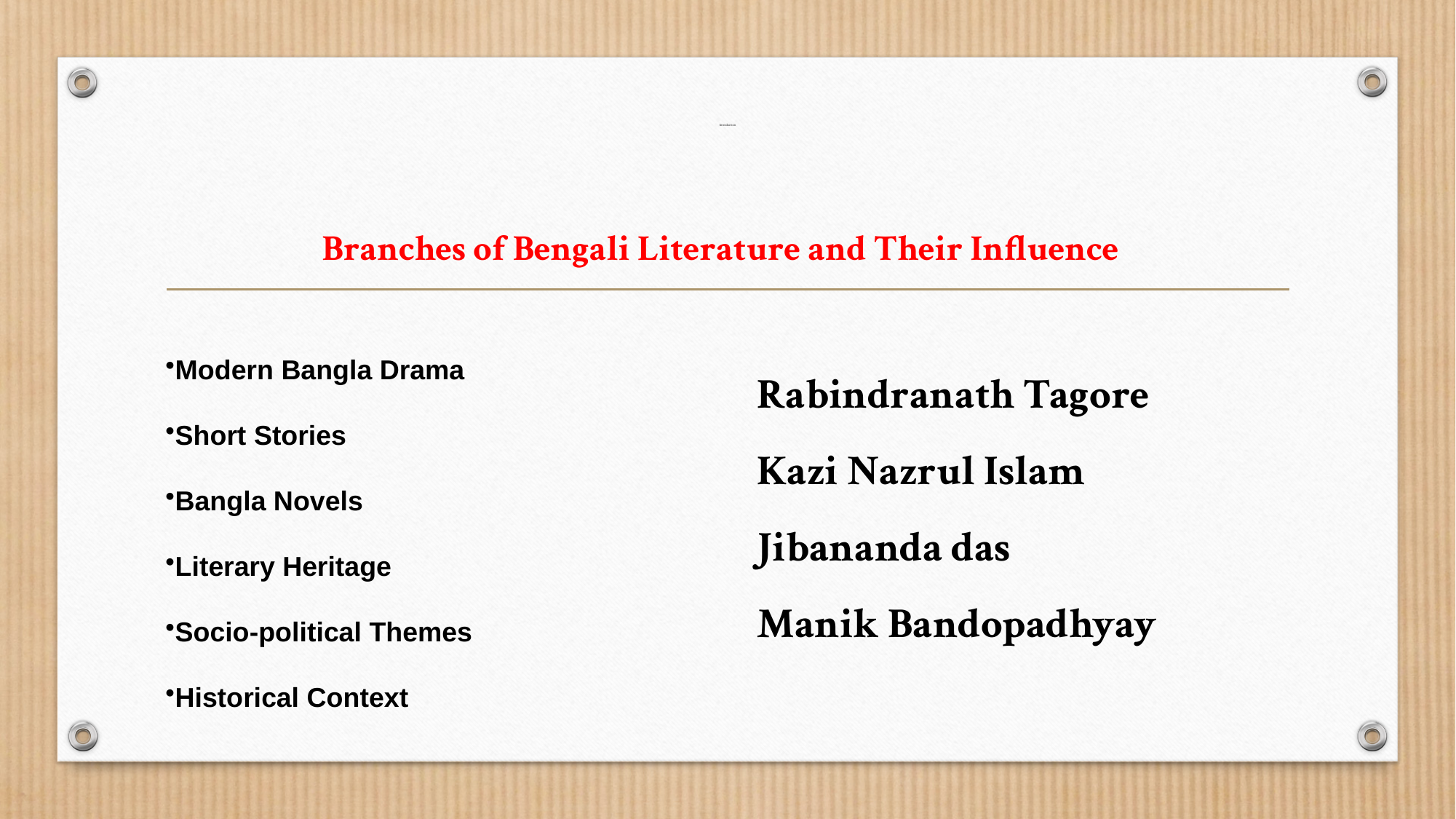

# Introduction
Branches of Bengali Literature and Their Influence
Modern Bangla Drama
Short Stories
Bangla Novels
Literary Heritage
Socio-political Themes
Historical Context
Rabindranath Tagore
Kazi Nazrul Islam
Jibananda das
Manik Bandopadhyay